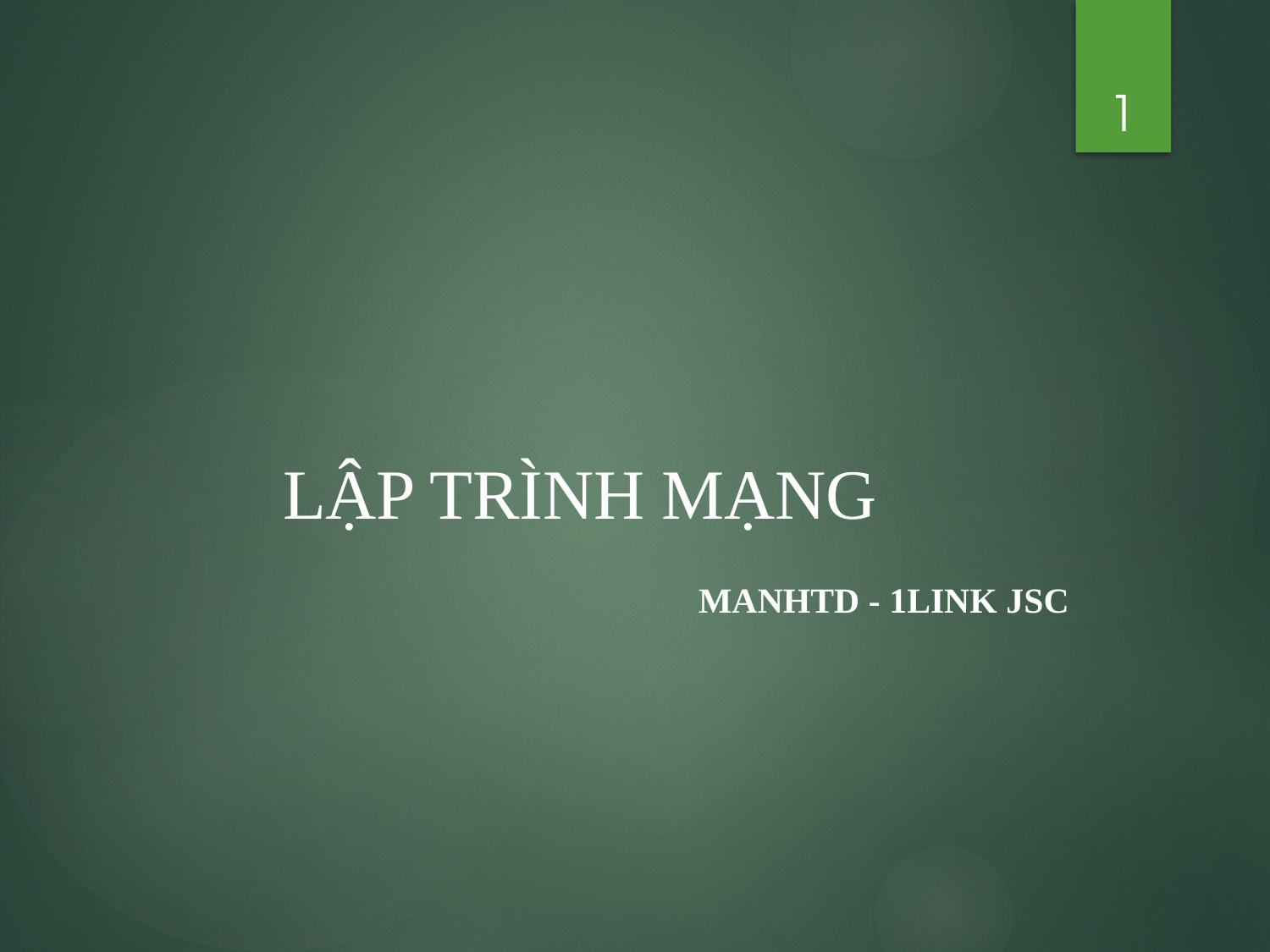

1
# LẬP TRÌNH MẠNG
MANHTD - 1LINK JSC